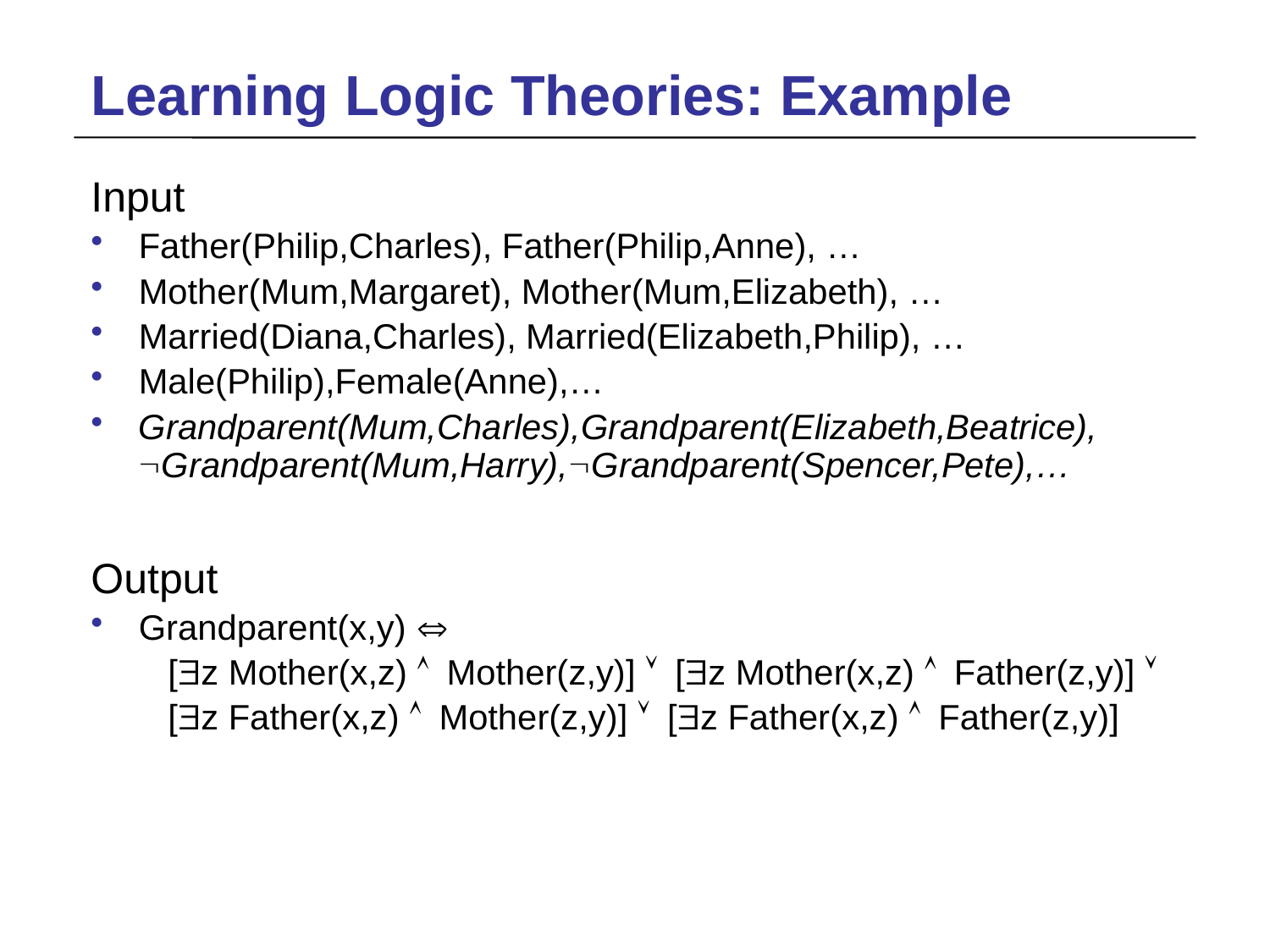

# Learning Logic Theories: Example
Input
Father(Philip,Charles), Father(Philip,Anne), …
Mother(Mum,Margaret), Mother(Mum,Elizabeth), …
Married(Diana,Charles), Married(Elizabeth,Philip), …
Male(Philip),Female(Anne),…
Grandparent(Mum,Charles),Grandparent(Elizabeth,Beatrice), ¬Grandparent(Mum,Harry),¬Grandparent(Spencer,Pete),…

Output
Grandparent(x,y) ⇔
	   [∃z Mother(x,z) ∧ Mother(z,y)] ∨ [∃z Mother(x,z) ∧ Father(z,y)] ∨
	   [∃z Father(x,z) ∧ Mother(z,y)] ∨ [∃z Father(x,z) ∧ Father(z,y)]